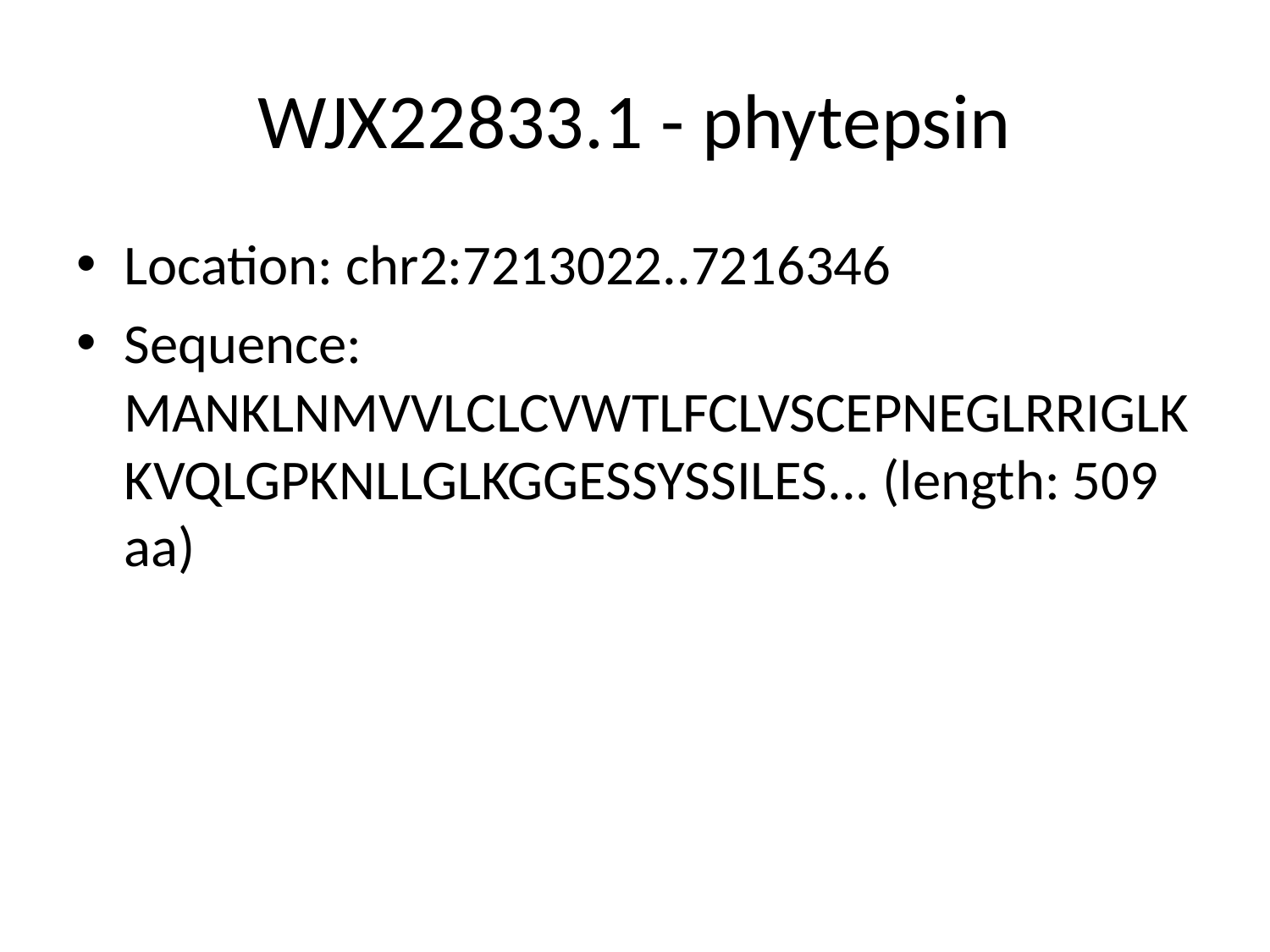

# WJX22833.1 - phytepsin
Location: chr2:7213022..7216346
Sequence: MANKLNMVVLCLCVWTLFCLVSCEPNEGLRRIGLKKVQLGPKNLLGLKGGESSYSSILES... (length: 509 aa)